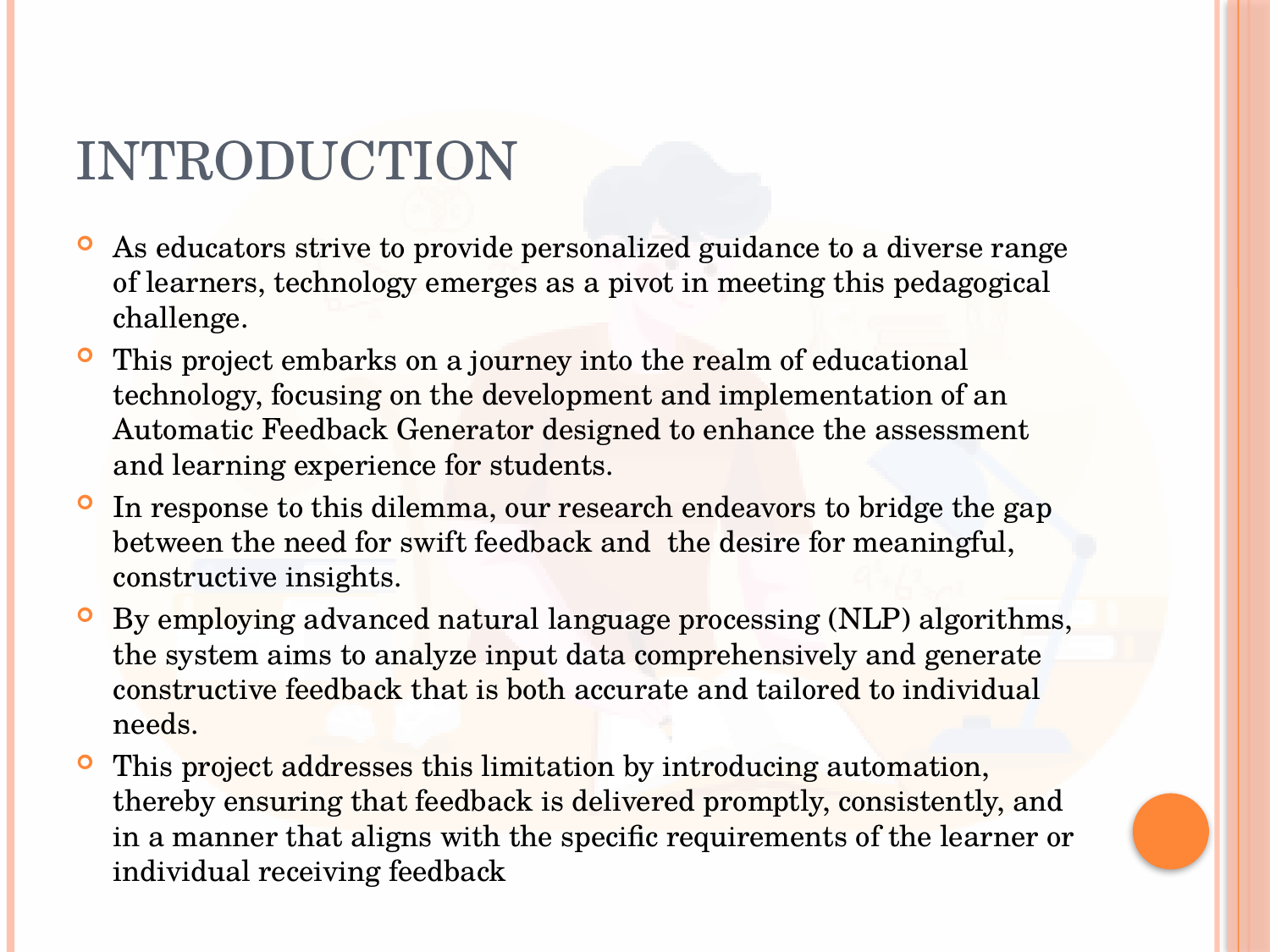

# INTRODUCTION
As educators strive to provide personalized guidance to a diverse range of learners, technology emerges as a pivot in meeting this pedagogical challenge.
This project embarks on a journey into the realm of educational technology, focusing on the development and implementation of an Automatic Feedback Generator designed to enhance the assessment and learning experience for students.
In response to this dilemma, our research endeavors to bridge the gap between the need for swift feedback and  the desire for meaningful, constructive insights.
By employing advanced natural language processing (NLP) algorithms, the system aims to analyze input data comprehensively and generate constructive feedback that is both accurate and tailored to individual needs.
This project addresses this limitation by introducing automation, thereby ensuring that feedback is delivered promptly, consistently, and in a manner that aligns with the specific requirements of the learner or individual receiving feedback